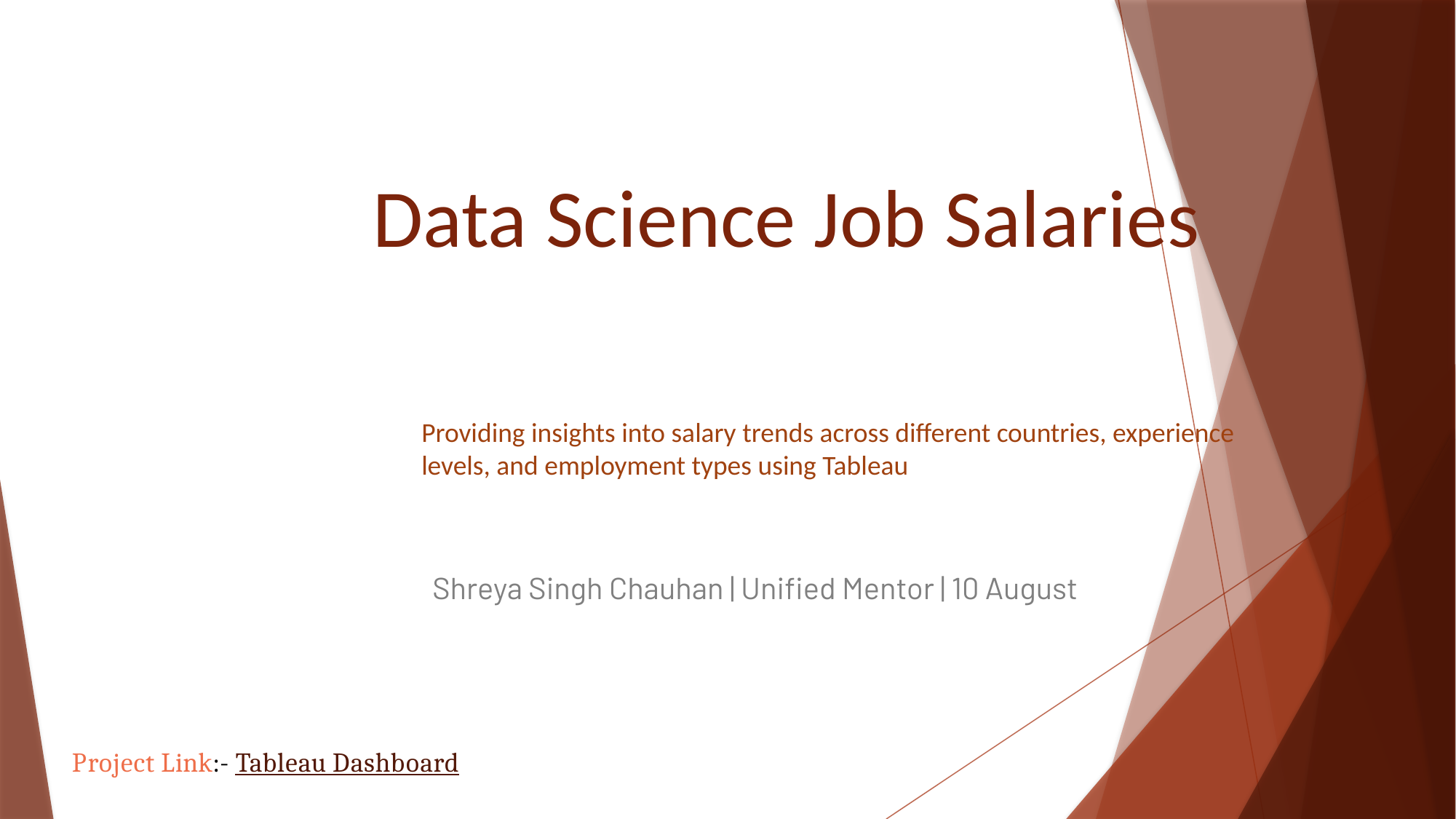

# Data Science Job Salaries
Providing insights into salary trends across different countries, experience levels, and employment types using Tableau

  Shreya Singh Chauhan | Unified Mentor | 10 August

Project Link:- Tableau Dashboard